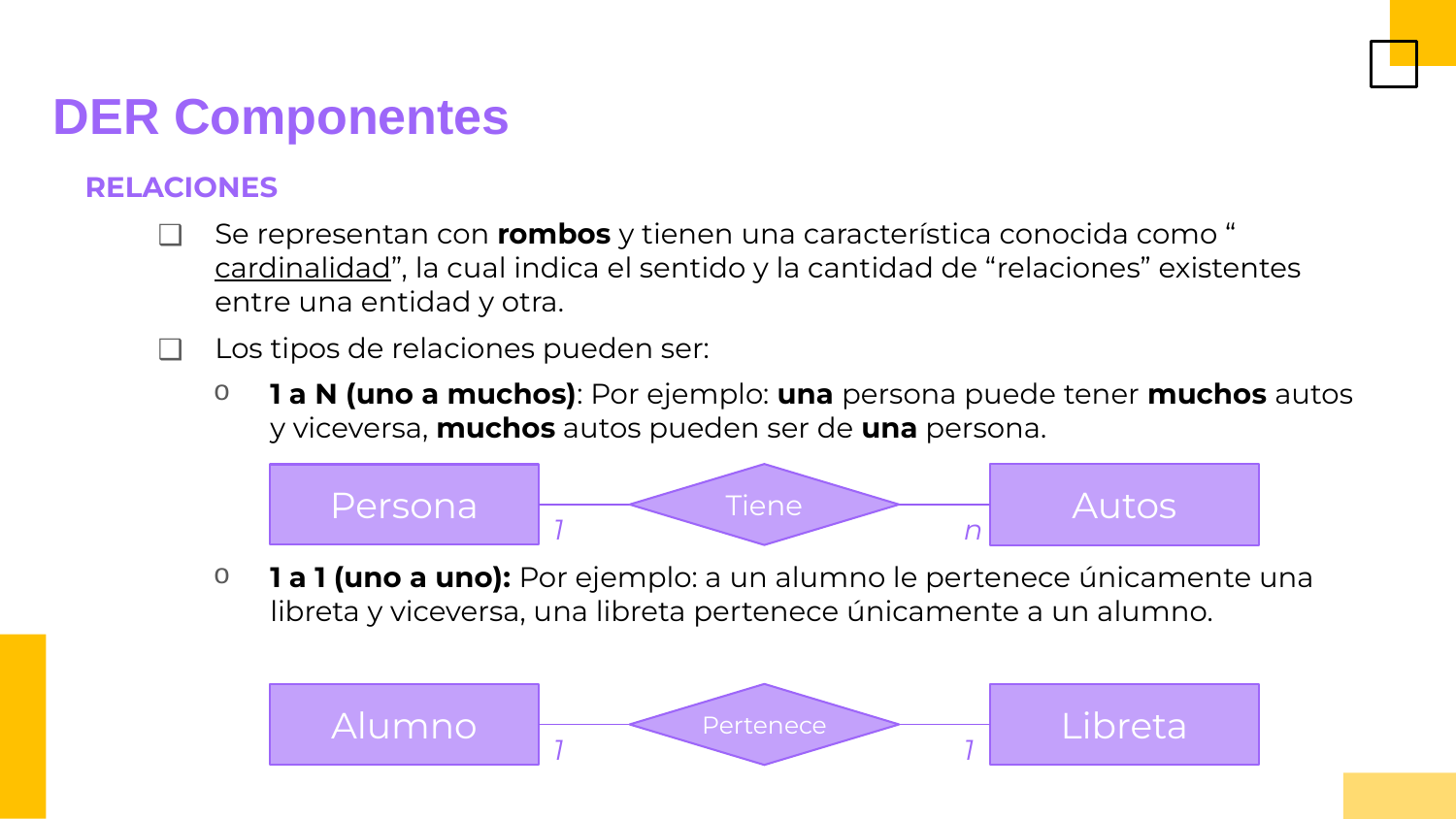

DER Componentes
RELACIONES
Se representan con rombos y tienen una característica conocida como “cardinalidad”, la cual indica el sentido y la cantidad de “relaciones” existentes entre una entidad y otra.
Los tipos de relaciones pueden ser:
1 a N (uno a muchos): Por ejemplo: una persona puede tener muchos autos y viceversa, muchos autos pueden ser de una persona.
Tiene
Autos
Persona
1
n
1 a 1 (uno a uno): Por ejemplo: a un alumno le pertenece únicamente una libreta y viceversa, una libreta pertenece únicamente a un alumno.
Pertenece
Libreta
Alumno
1
1